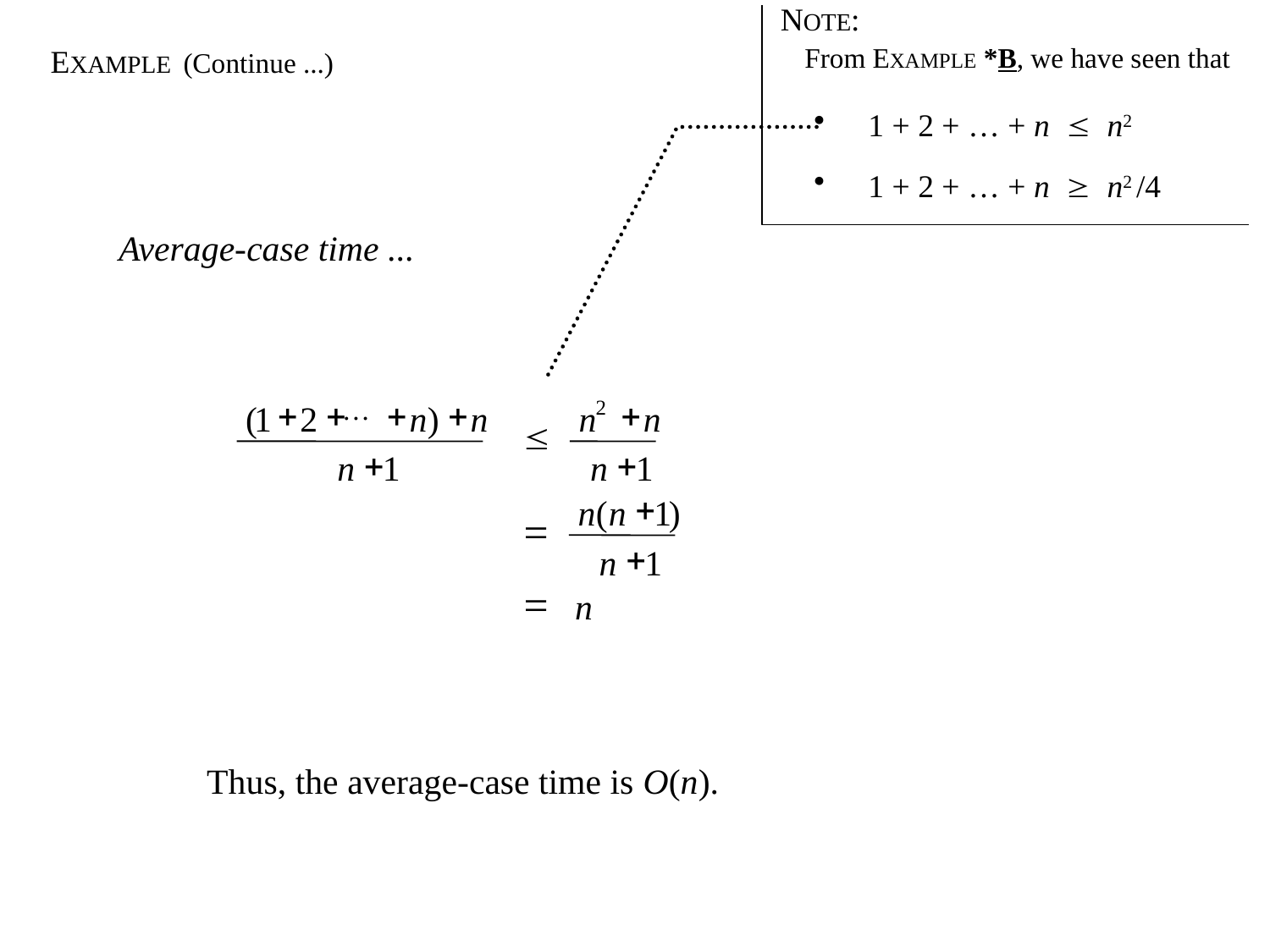

NOTE:
   From EXAMPLE *B, we have seen that

   1 + 2 + … + n  ≤  n2

   1 + 2 + … + n  ≥  n2 /4

EXAMPLE  (Continue ...)

Average-case time ...
…
+
+
+
+
(
1
2
n
)
n

+
n
1
+
2
n
n
≤

+
n
1
+
n
(
n
1
)
=

+
n
1
=
n
Thus, the average-case time is O(n).